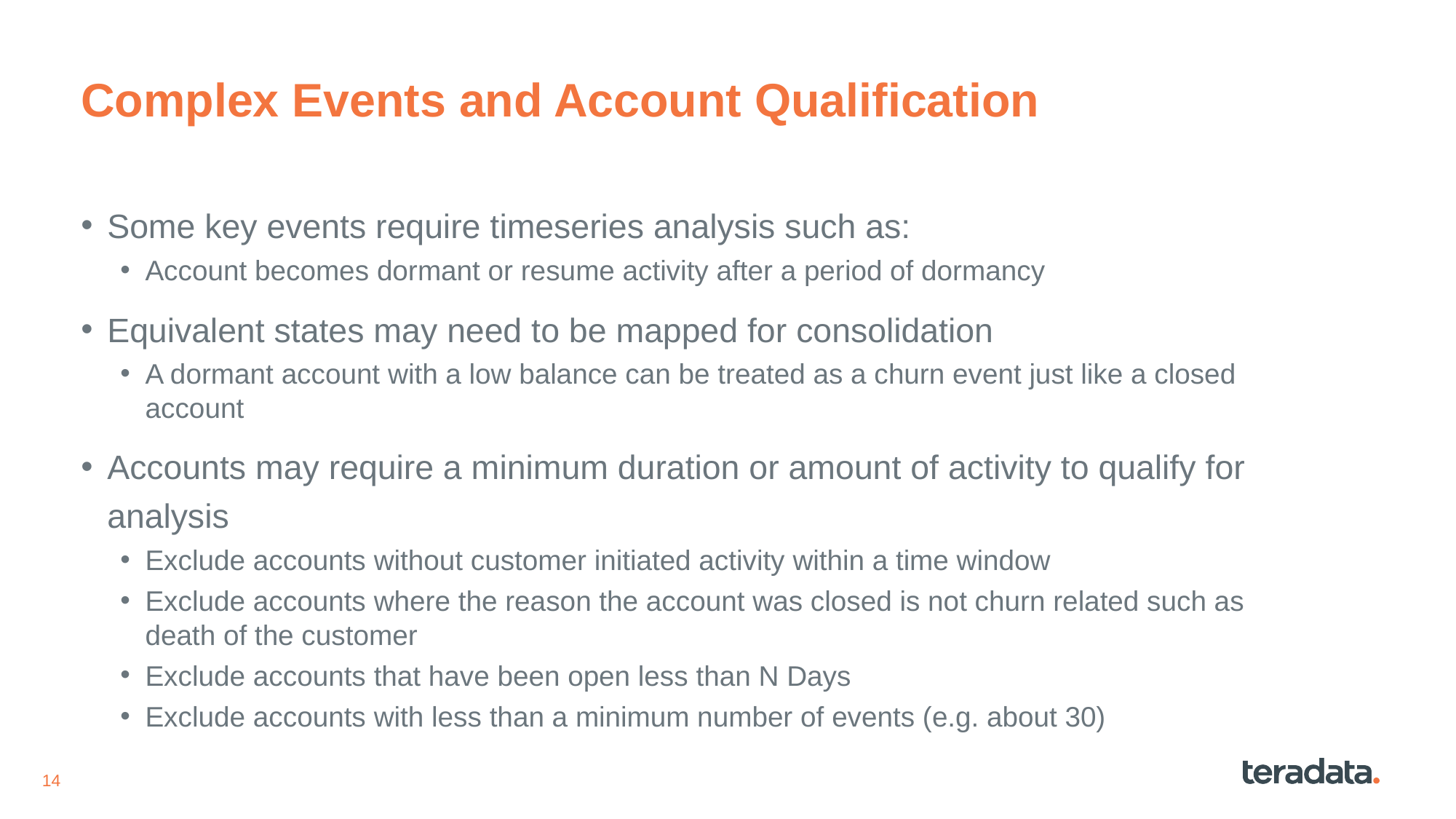

# Complex Events and Account Qualification
Some key events require timeseries analysis such as:
Account becomes dormant or resume activity after a period of dormancy
Equivalent states may need to be mapped for consolidation
A dormant account with a low balance can be treated as a churn event just like a closed account
Accounts may require a minimum duration or amount of activity to qualify for analysis
Exclude accounts without customer initiated activity within a time window
Exclude accounts where the reason the account was closed is not churn related such as death of the customer
Exclude accounts that have been open less than N Days
Exclude accounts with less than a minimum number of events (e.g. about 30)